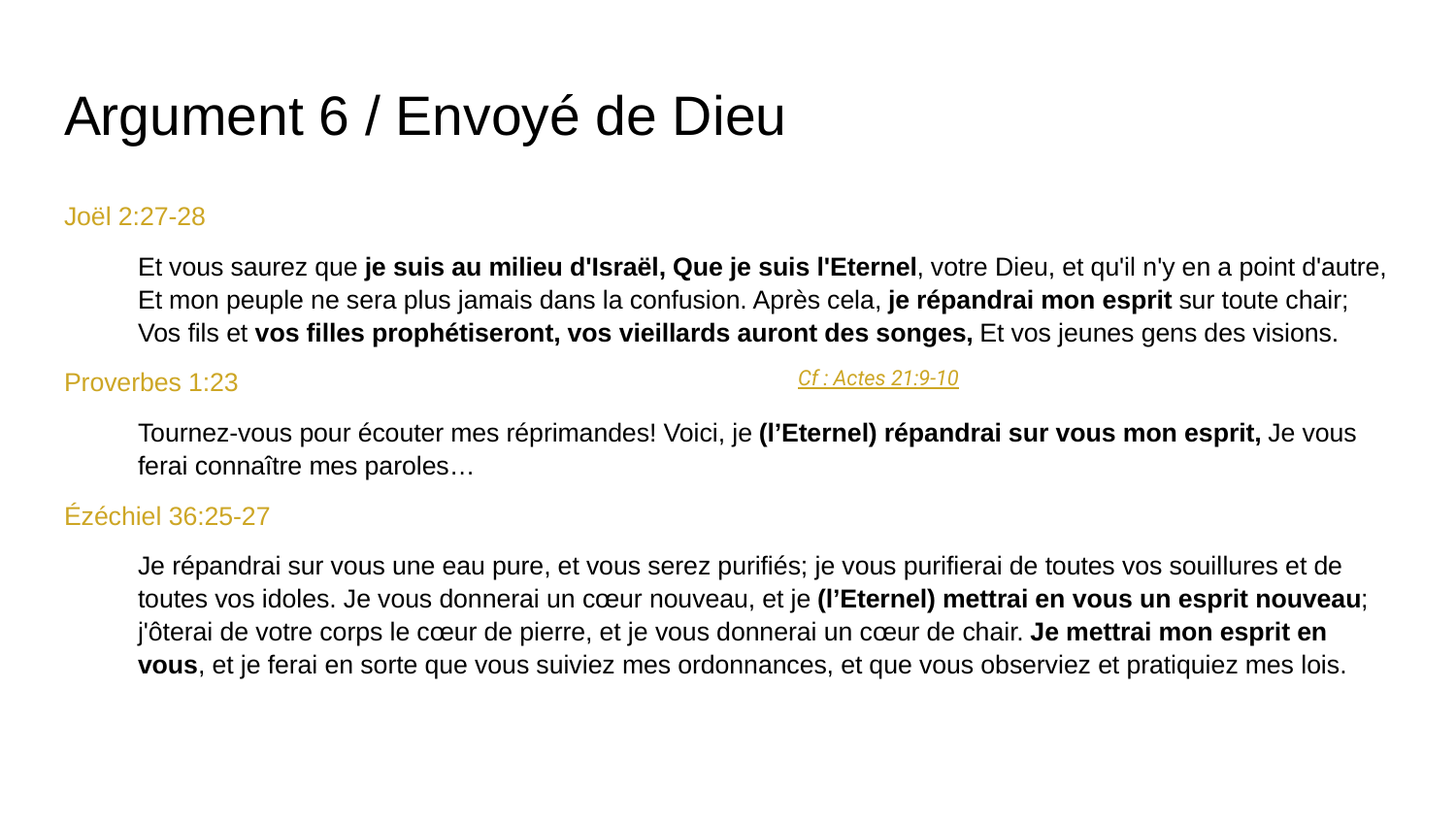

# Argument 6 / Envoyé de Dieu

Joël 2:27-28
Et vous saurez que je suis au milieu d'Israël, Que je suis l'Eternel, votre Dieu, et qu'il n'y en a point d'autre, Et mon peuple ne sera plus jamais dans la confusion. Après cela, je répandrai mon esprit sur toute chair; Vos fils et vos filles prophétiseront, vos vieillards auront des songes, Et vos jeunes gens des visions.
Proverbes 1:23
Tournez-vous pour écouter mes réprimandes! Voici, je (l’Eternel) répandrai sur vous mon esprit, Je vous ferai connaître mes paroles…
Ézéchiel 36:25-27
Je répandrai sur vous une eau pure, et vous serez purifiés; je vous purifierai de toutes vos souillures et de toutes vos idoles. Je vous donnerai un cœur nouveau, et je (l’Eternel) mettrai en vous un esprit nouveau; j'ôterai de votre corps le cœur de pierre, et je vous donnerai un cœur de chair. Je mettrai mon esprit en vous, et je ferai en sorte que vous suiviez mes ordonnances, et que vous observiez et pratiquiez mes lois.
Cf : Actes 21:9-10